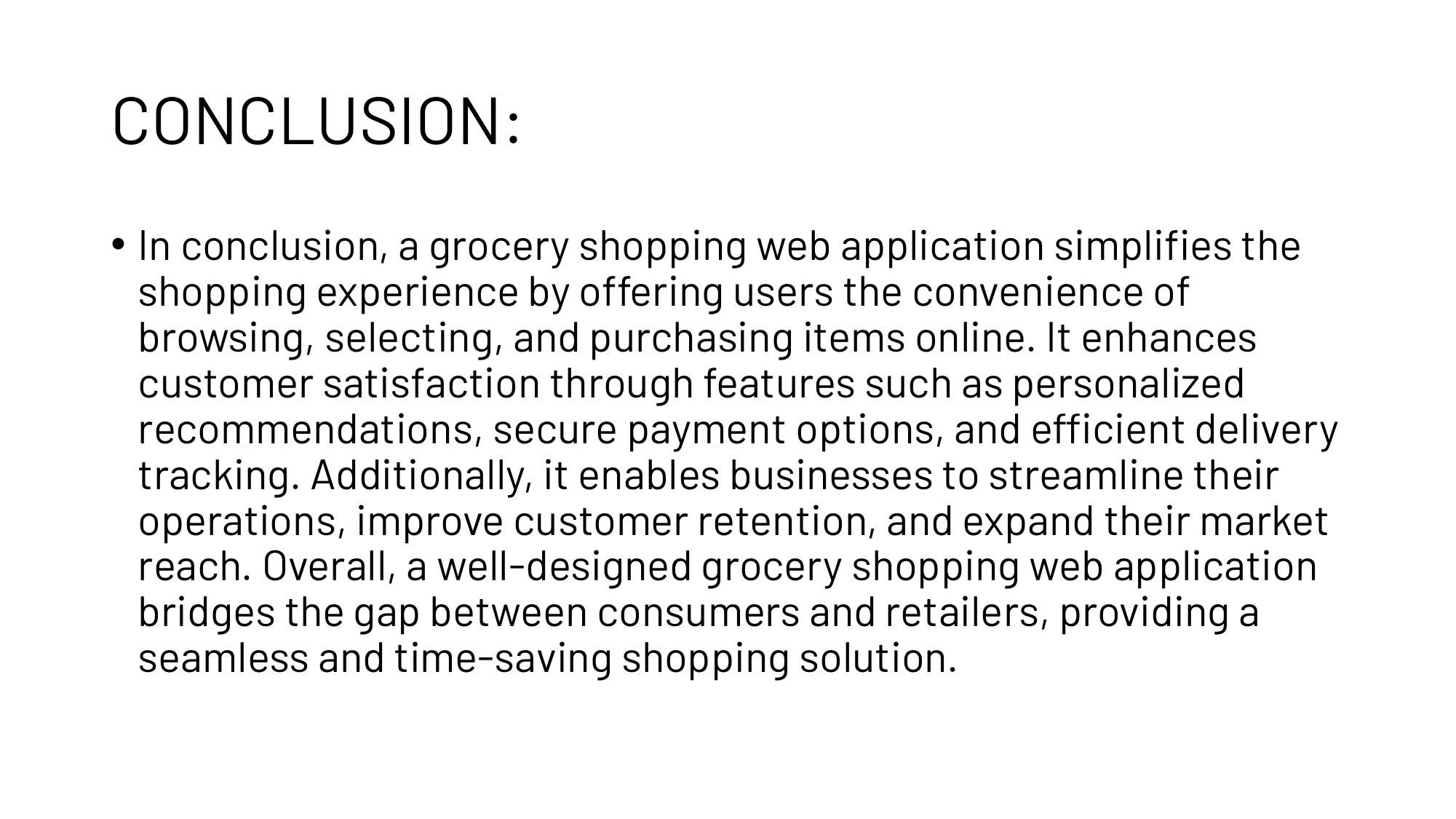

# CONCLUSION:
In conclusion, a grocery shopping web application simplifies the shopping experience by offering users the convenience of browsing, selecting, and purchasing items online. It enhances customer satisfaction through features such as personalized recommendations, secure payment options, and efficient delivery tracking. Additionally, it enables businesses to streamline their operations, improve customer retention, and expand their market reach. Overall, a well-designed grocery shopping web application bridges the gap between consumers and retailers, providing a seamless and time-saving shopping solution.